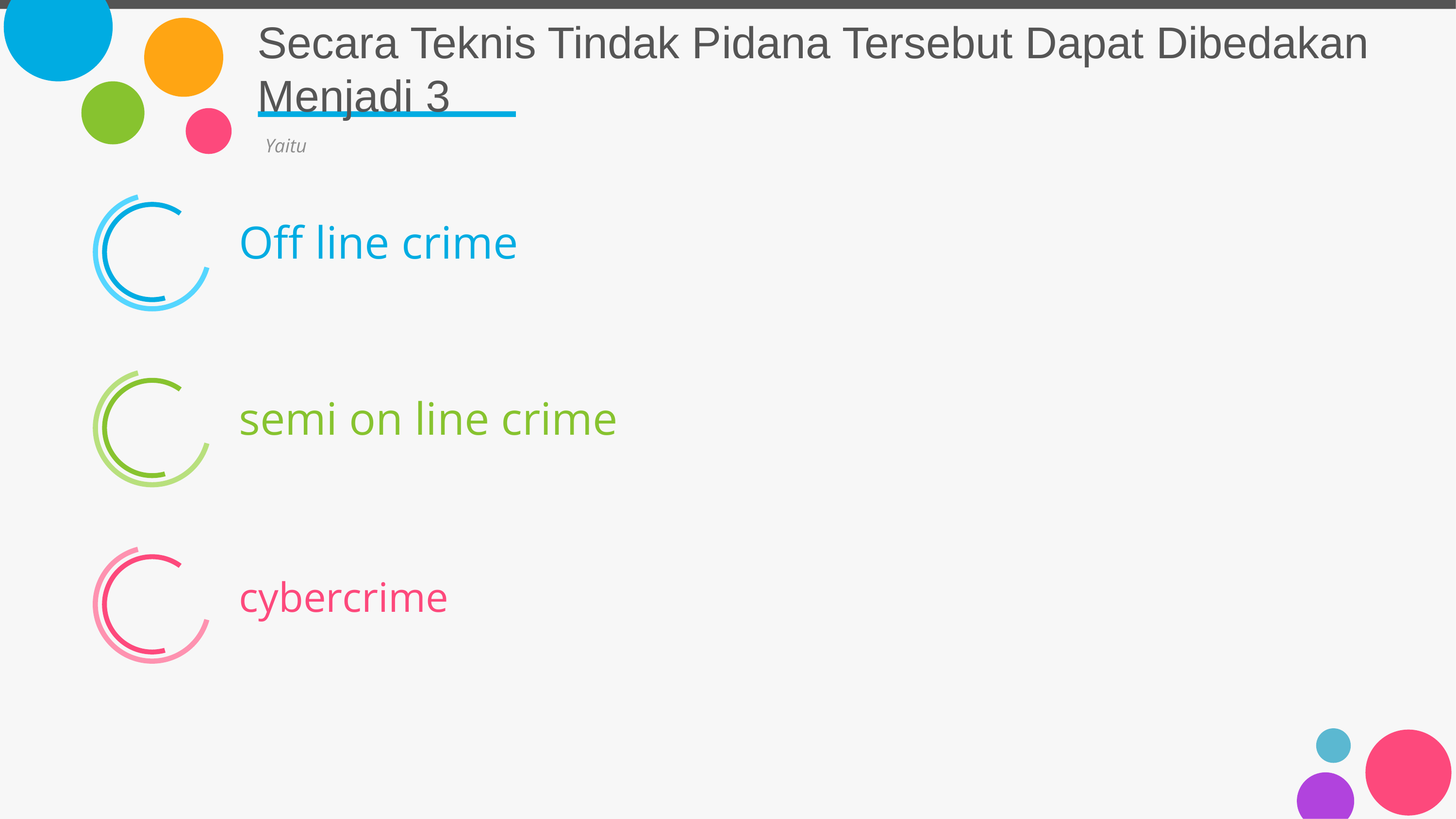

# Secara Teknis Tindak Pidana Tersebut Dapat Dibedakan Menjadi 3
Yaitu
Off line crime
semi on line crime

cybercrime